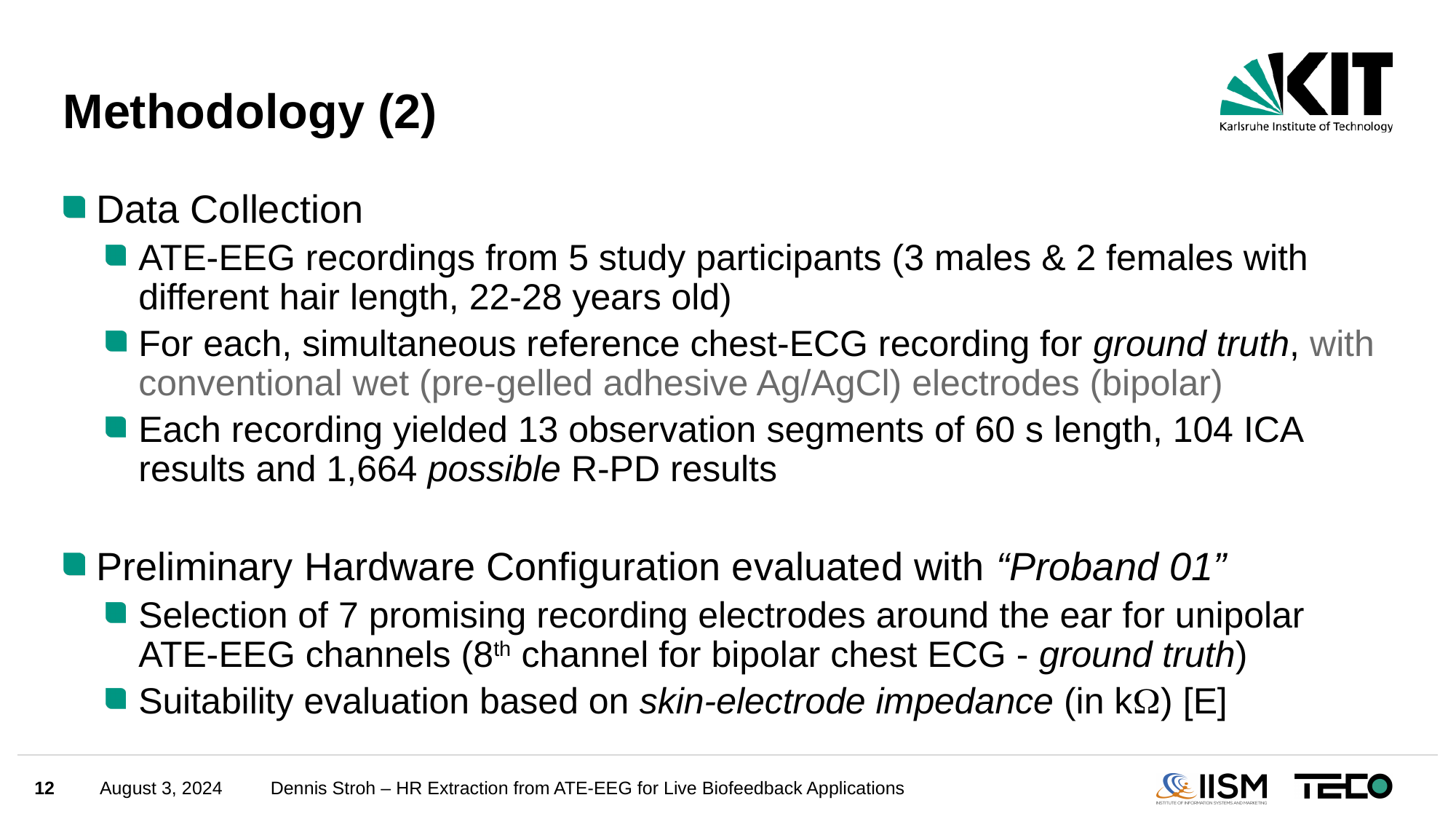

# Methodology (2)
Data Collection
ATE-EEG recordings from 5 study participants (3 males & 2 females with different hair length, 22-28 years old)
For each, simultaneous reference chest-ECG recording for ground truth, with conventional wet (pre-gelled adhesive Ag/AgCl) electrodes (bipolar)
Each recording yielded 13 observation segments of 60 s length, 104 ICA results and 1,664 possible R-PD results

Preliminary Hardware Configuration evaluated with “Proband 01”
Selection of 7 promising recording electrodes around the ear for unipolar ATE-EEG channels (8th channel for bipolar chest ECG - ground truth)
Suitability evaluation based on skin-electrode impedance (in kΩ) [E]
12
August 3, 2024